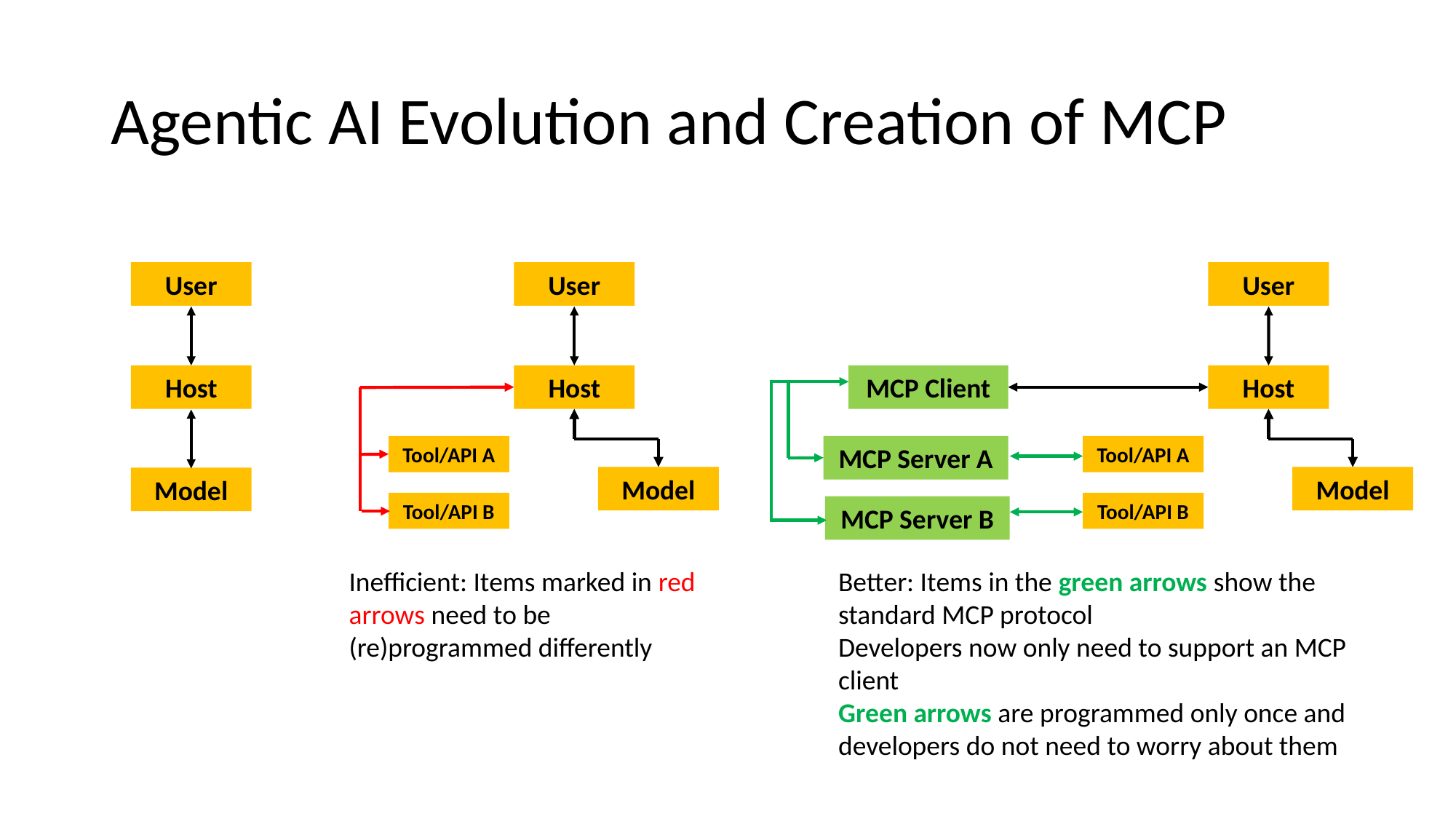

# Agentic AI Evolution and Creation of MCP

User
User
User
Host
Host
MCP Client
Host
Tool/API A
MCP Server A
Tool/API A
Model
Model
Model
Tool/API B
Tool/API B
MCP Server B
Inefficient: Items marked in red arrows need to be (re)programmed differently
Better: Items in the green arrows show the standard MCP protocol
Developers now only need to support an MCP client
Green arrows are programmed only once and developers do not need to worry about them